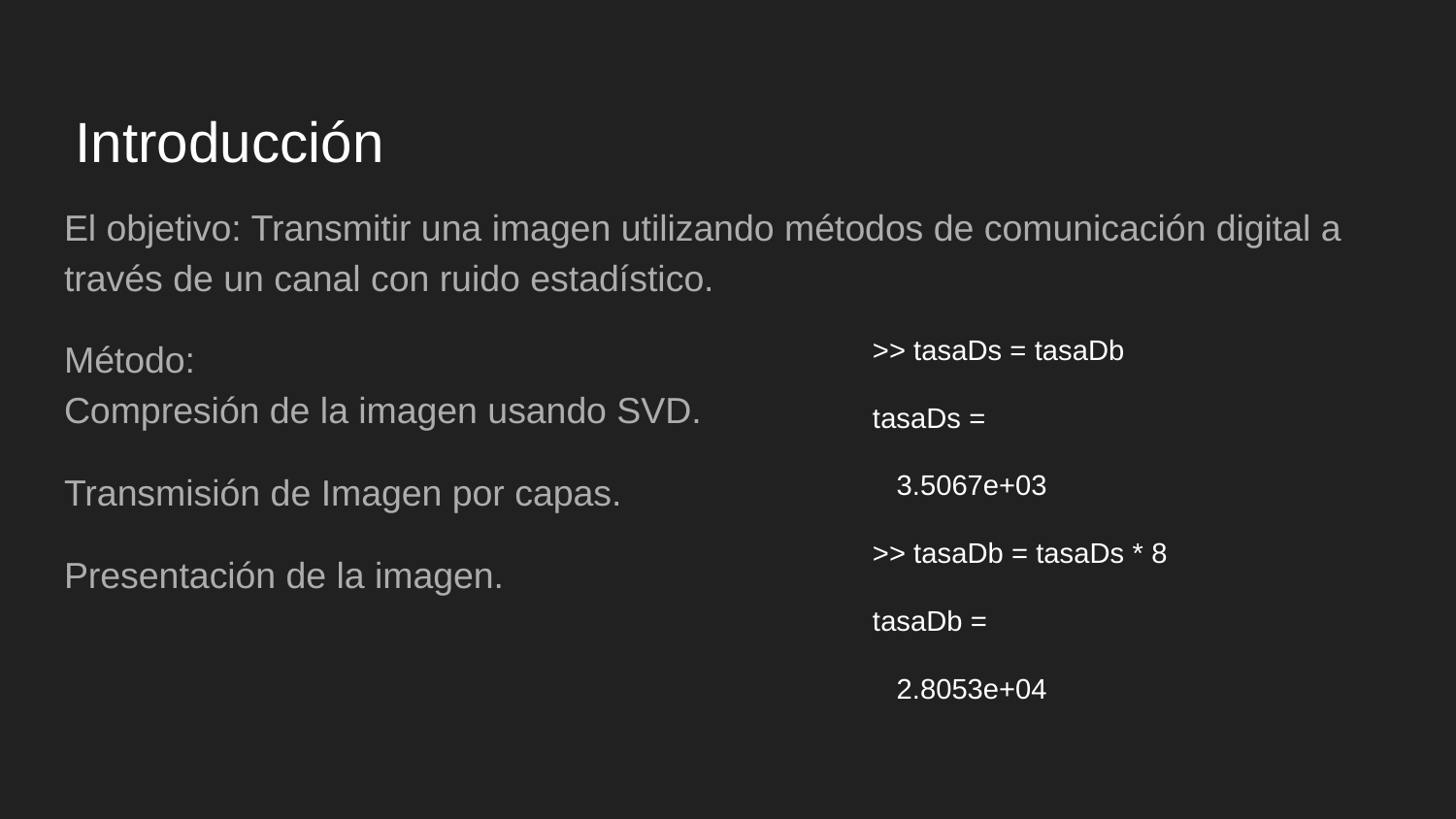

# Introducción
El objetivo: Transmitir una imagen utilizando métodos de comunicación digital a través de un canal con ruido estadístico.
Método:
Compresión de la imagen usando SVD.
Transmisión de Imagen por capas.
Presentación de la imagen.

>> tasaDs = tasaDb

tasaDs =

   3.5067e+03

>> tasaDb = tasaDs * 8

tasaDb =

   2.8053e+04